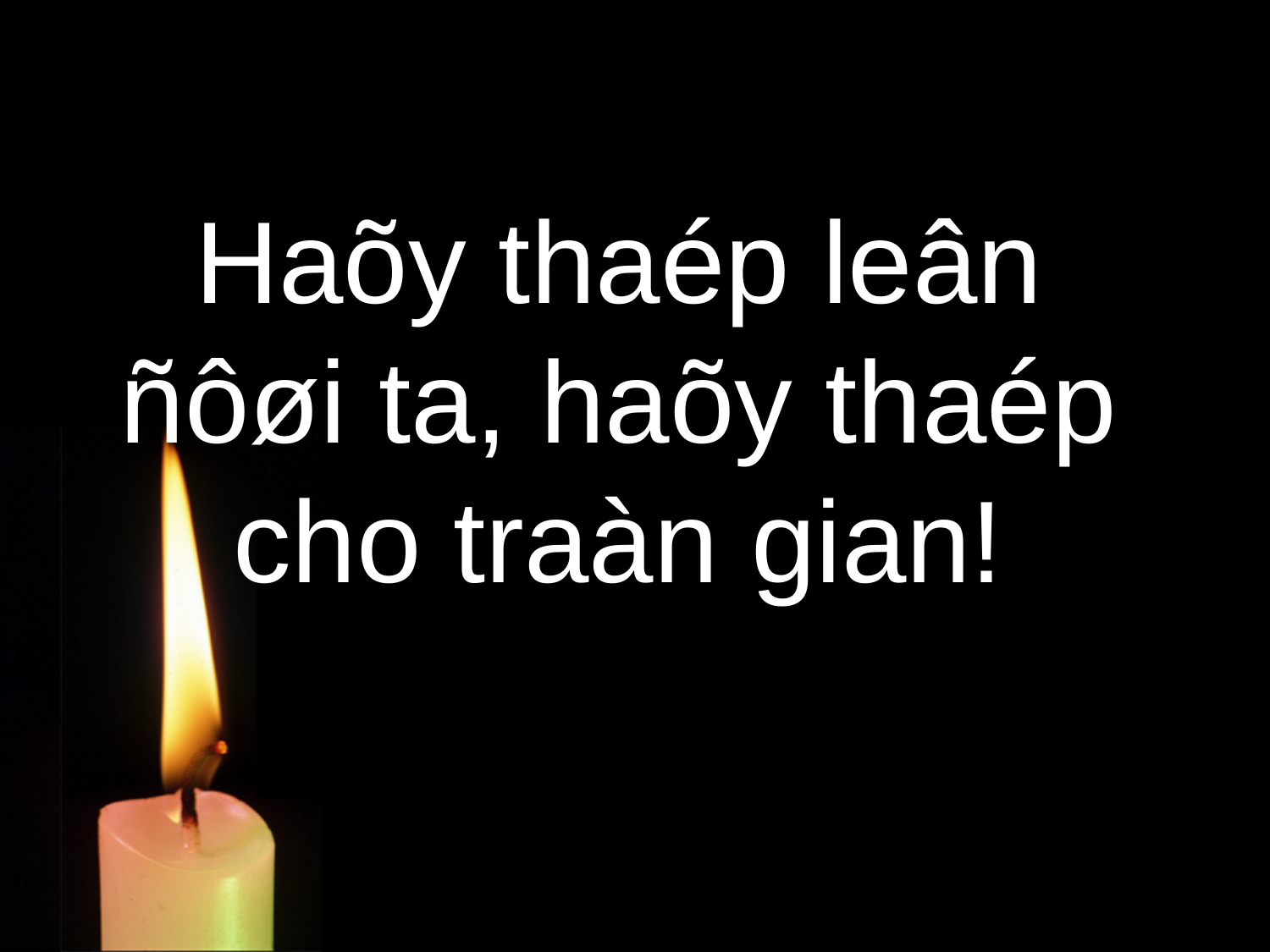

# Haõy thaép leân ñôøi ta, haõy thaép cho traàn gian!
HAÕY THAÉP SAÙNG LEÂN